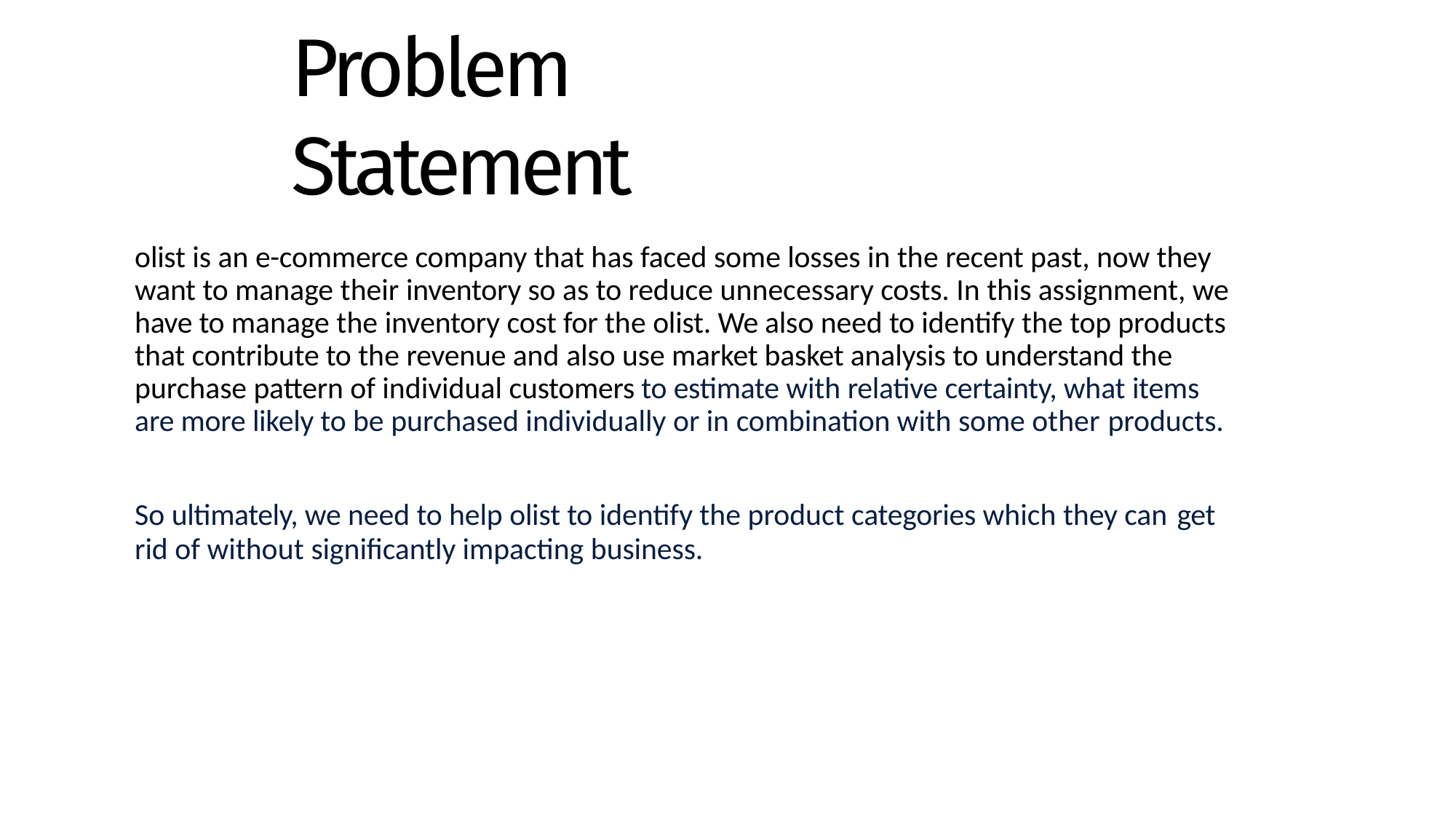

# Problem Statement
olist is an e-commerce company that has faced some losses in the recent past, now they  want to manage their inventory so as to reduce unnecessary costs. In this assignment, we  have to manage the inventory cost for the olist. We also need to identify the top products  that contribute to the revenue and also use market basket analysis to understand the  purchase pattern of individual customers to estimate with relative certainty, what items  are more likely to be purchased individually or in combination with some other products.

So ultimately, we need to help olist to identify the product categories which they can get
rid of without significantly impacting business.